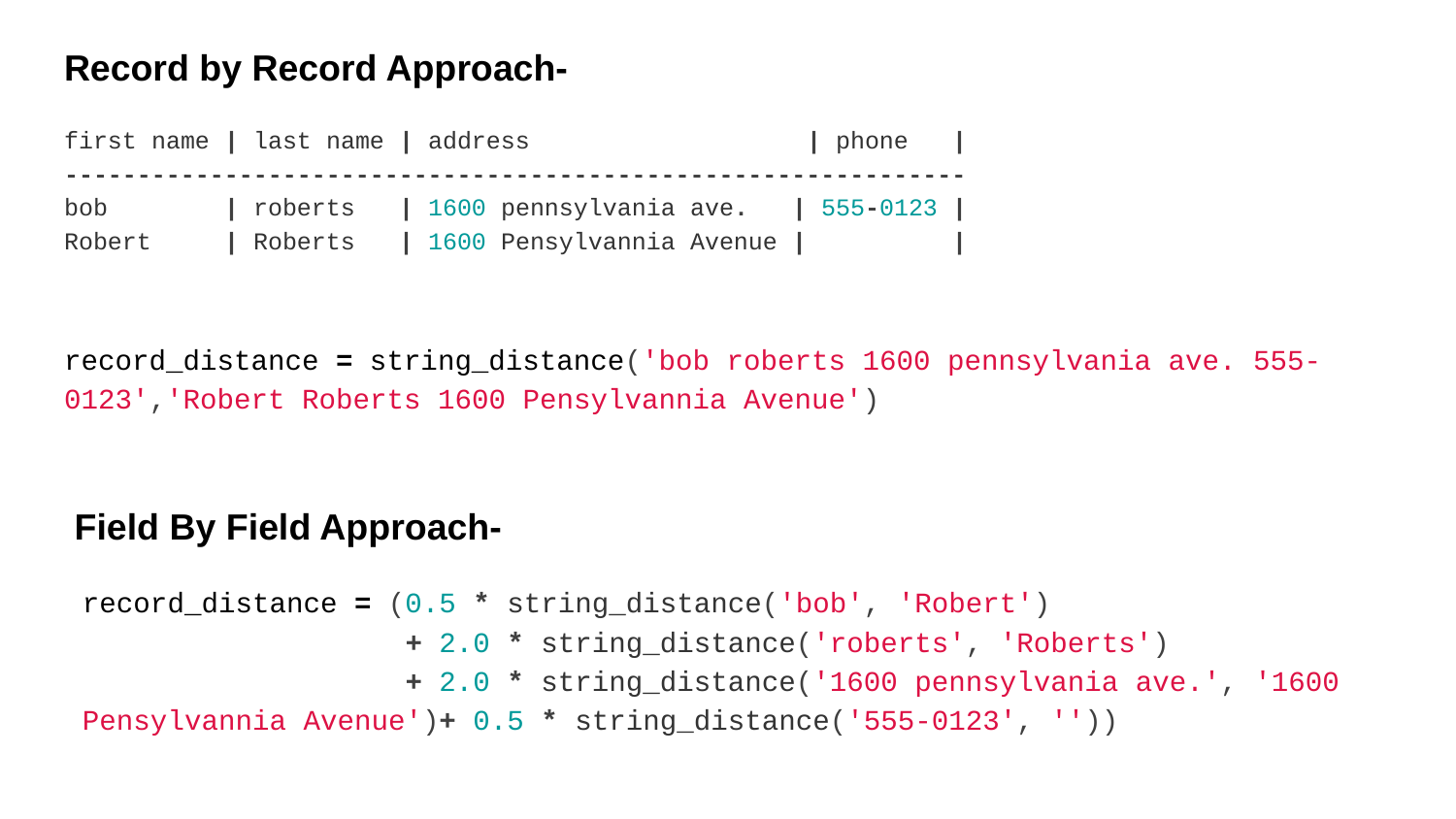

Record by Record Approach-
first name | last name | address                   | phone   |
--------------------------------------------------------------
bob        | roberts   | 1600 pennsylvania ave.   | 555-0123 |
Robert     | Roberts   | 1600 Pensylvannia Avenue |          |

record_distance = string_distance('bob roberts 1600 pennsylvania ave. 555-0123','Robert Roberts 1600 Pensylvannia Avenue')

 Field By Field Approach-
record_distance = (0.5 * string_distance('bob', 'Robert')
                   + 2.0 * string_distance('roberts', 'Roberts')
                   + 2.0 * string_distance('1600 pennsylvania ave.', '1600 Pensylvannia Avenue')+ 0.5 * string_distance('555-0123', ''))